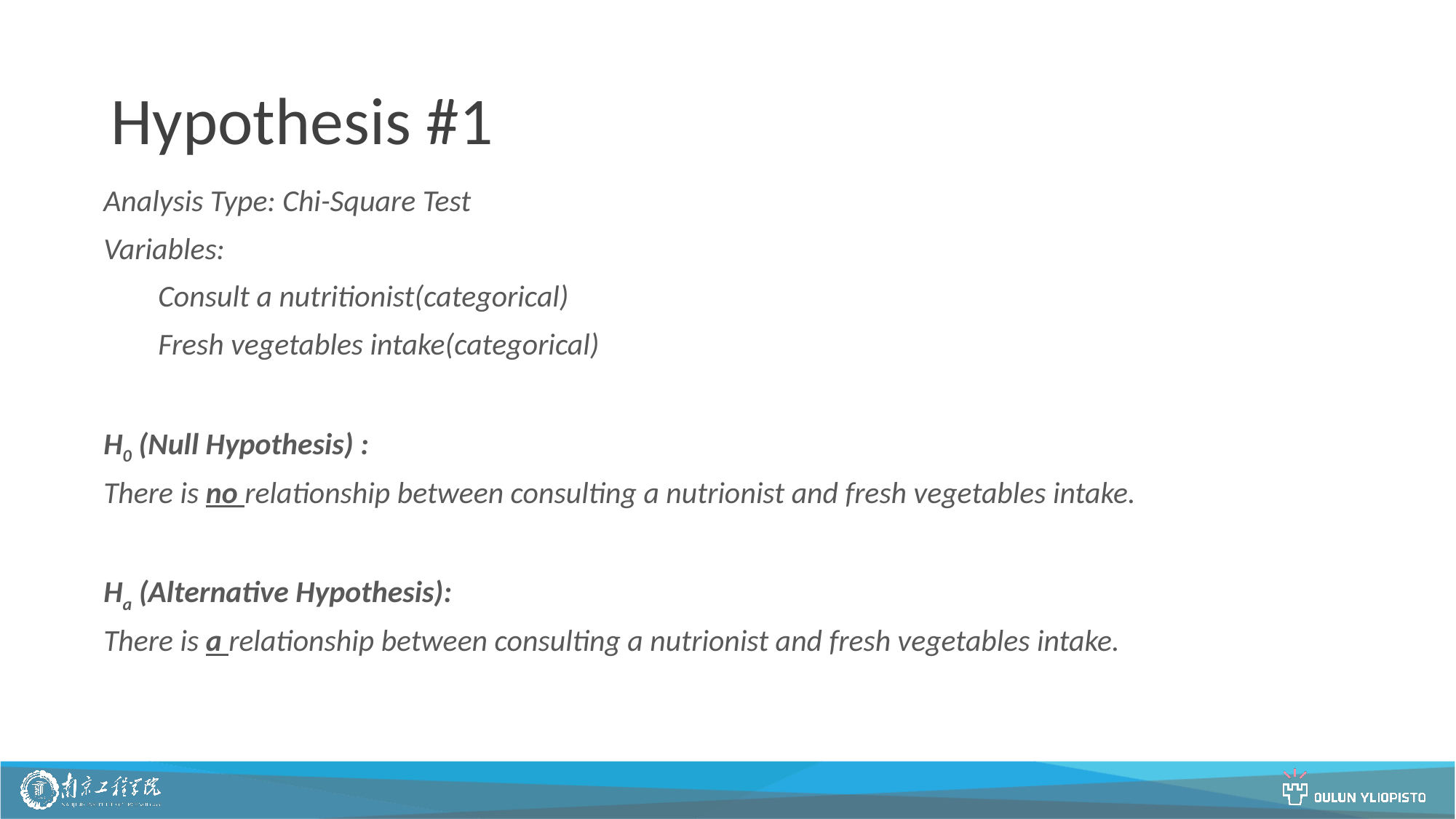

# Hypothesis #1
Analysis Type: Chi-Square Test
Variables:
Consult a nutritionist(categorical)
Fresh vegetables intake(categorical)

H0 (Null Hypothesis) :
There is no relationship between consulting a nutrionist and fresh vegetables intake.

Ha (Alternative Hypothesis):
There is a relationship between consulting a nutrionist and fresh vegetables intake.